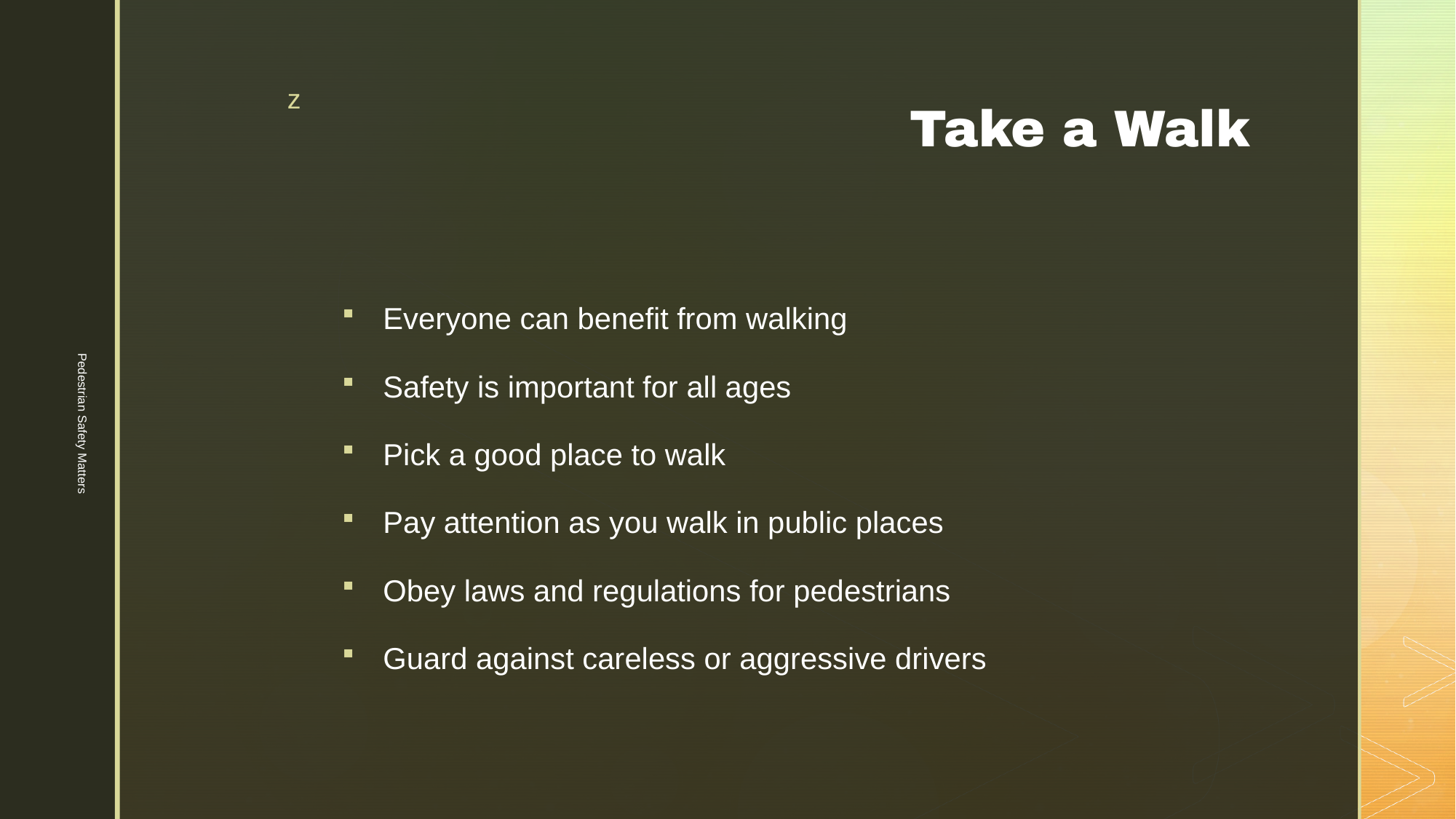

# Take a Walk
Everyone can benefit from walking
Safety is important for all ages
Pick a good place to walk
Pay attention as you walk in public places
Obey laws and regulations for pedestrians
Guard against careless or aggressive drivers
Pedestrian Safety Matters